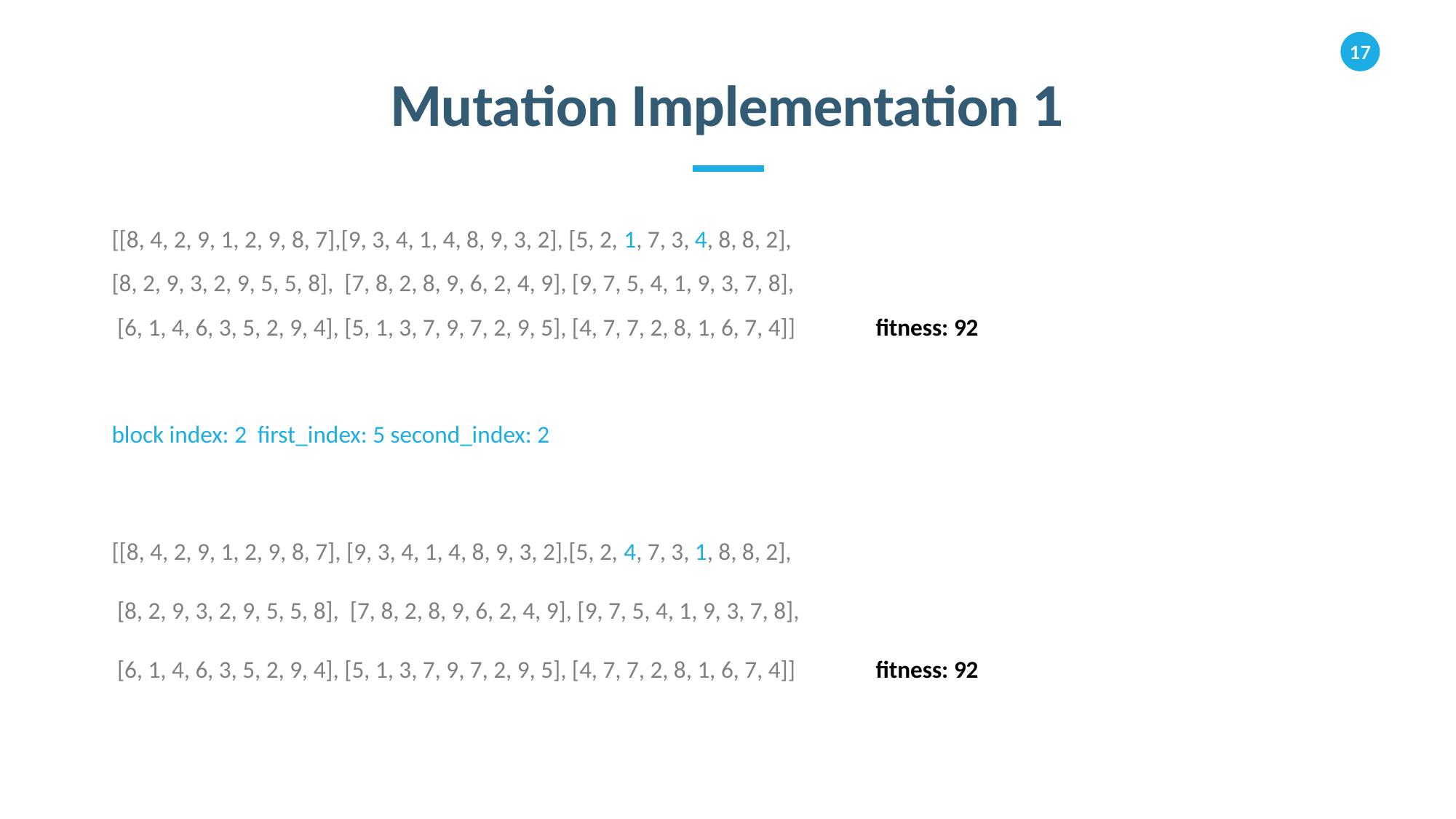

Mutation Implementation 1

[[8, 4, 2, 9, 1, 2, 9, 8, 7],[9, 3, 4, 1, 4, 8, 9, 3, 2], [5, 2, 1, 7, 3, 4, 8, 8, 2],
[8, 2, 9, 3, 2, 9, 5, 5, 8],  [7, 8, 2, 8, 9, 6, 2, 4, 9], [9, 7, 5, 4, 1, 9, 3, 7, 8],
 [6, 1, 4, 6, 3, 5, 2, 9, 4], [5, 1, 3, 7, 9, 7, 2, 9, 5], [4, 7, 7, 2, 8, 1, 6, 7, 4]]  	fitness: 92

block index: 2  first_index: 5 second_index: 2

[[8, 4, 2, 9, 1, 2, 9, 8, 7], [9, 3, 4, 1, 4, 8, 9, 3, 2],[5, 2, 4, 7, 3, 1, 8, 8, 2],
 [8, 2, 9, 3, 2, 9, 5, 5, 8],  [7, 8, 2, 8, 9, 6, 2, 4, 9], [9, 7, 5, 4, 1, 9, 3, 7, 8],
 [6, 1, 4, 6, 3, 5, 2, 9, 4], [5, 1, 3, 7, 9, 7, 2, 9, 5], [4, 7, 7, 2, 8, 1, 6, 7, 4]]  	fitness: 92